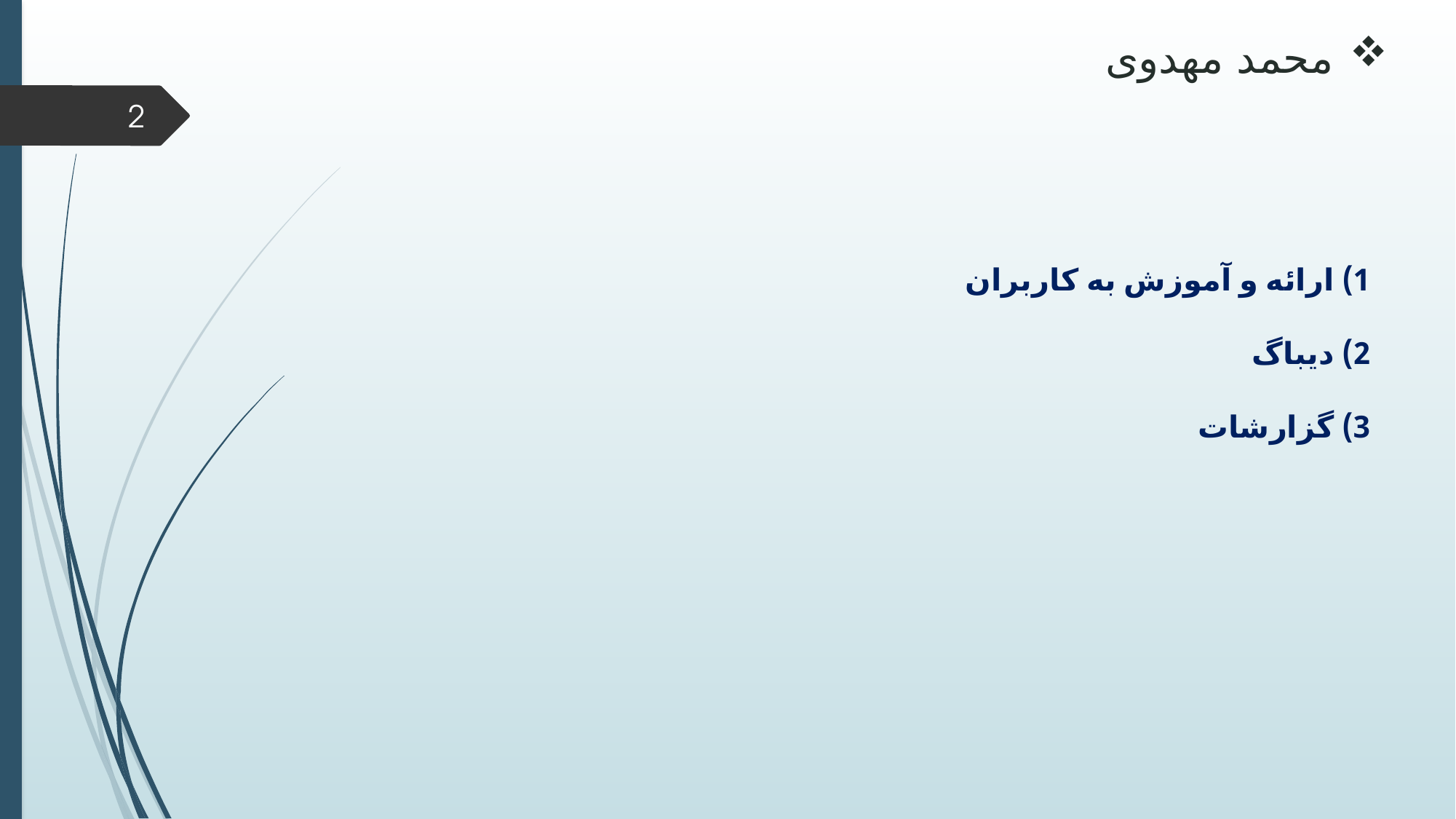

محمد مهدوی
2
1) ارائه و آموزش به کاربران
2) دیباگ
3) گزارشات